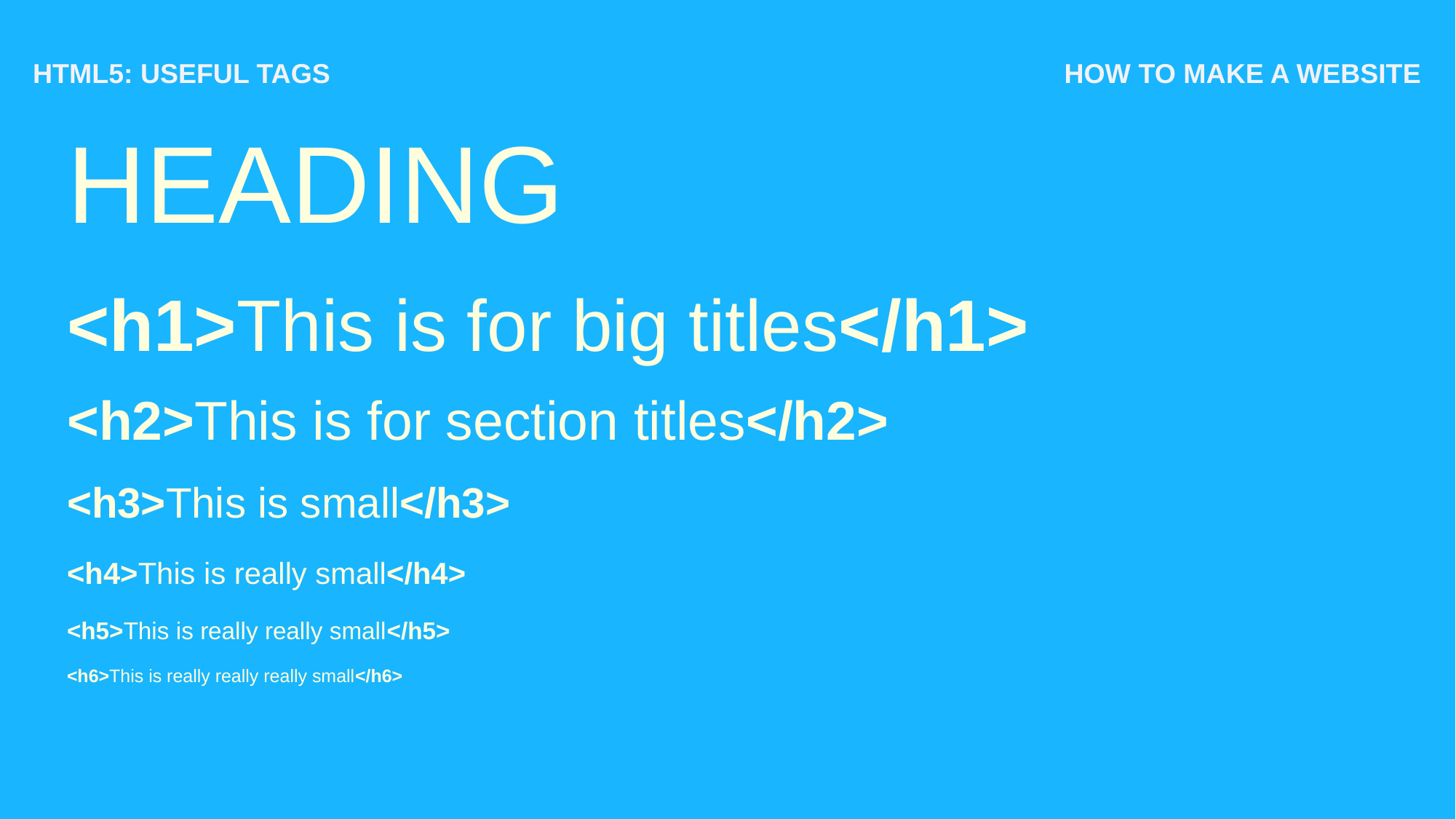

HTML5: USEFUL TAGS
HOW TO MAKE A WEBSITE
# HEADING
<h1>This is for big titles</h1>
<h2>This is for section titles</h2>
<h3>This is small</h3>
<h4>This is really small</h4>
<h5>This is really really small</h5>
<h6>This is really really really small</h6>